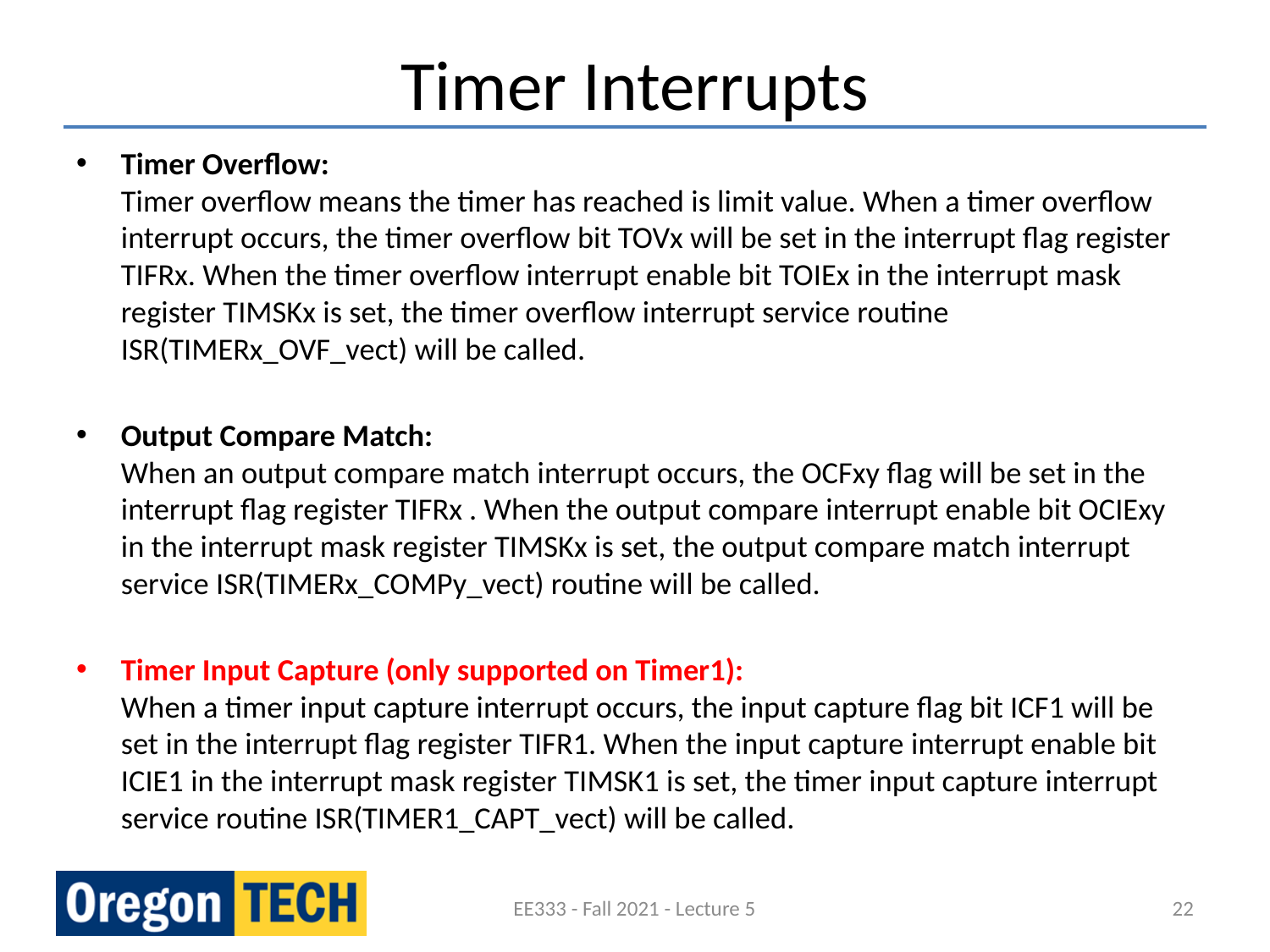

# Timer Interrupts
Timer Overflow:
Timer overflow means the timer has reached is limit value. When a timer overflow interrupt occurs, the timer overflow bit TOVx will be set in the interrupt flag register TIFRx. When the timer overflow interrupt enable bit TOIEx in the interrupt mask register TIMSKx is set, the timer overflow interrupt service routine ISR(TIMERx_OVF_vect) will be called.

Output Compare Match:
When an output compare match interrupt occurs, the OCFxy flag will be set in the interrupt flag register TIFRx . When the output compare interrupt enable bit OCIExy in the interrupt mask register TIMSKx is set, the output compare match interrupt service ISR(TIMERx_COMPy_vect) routine will be called.

Timer Input Capture (only supported on Timer1):
When a timer input capture interrupt occurs, the input capture flag bit ICF1 will be set in the interrupt flag register TIFR1. When the input capture interrupt enable bit ICIE1 in the interrupt mask register TIMSK1 is set, the timer input capture interrupt service routine ISR(TIMER1_CAPT_vect) will be called.
EE333 - Fall 2021 - Lecture 5
22